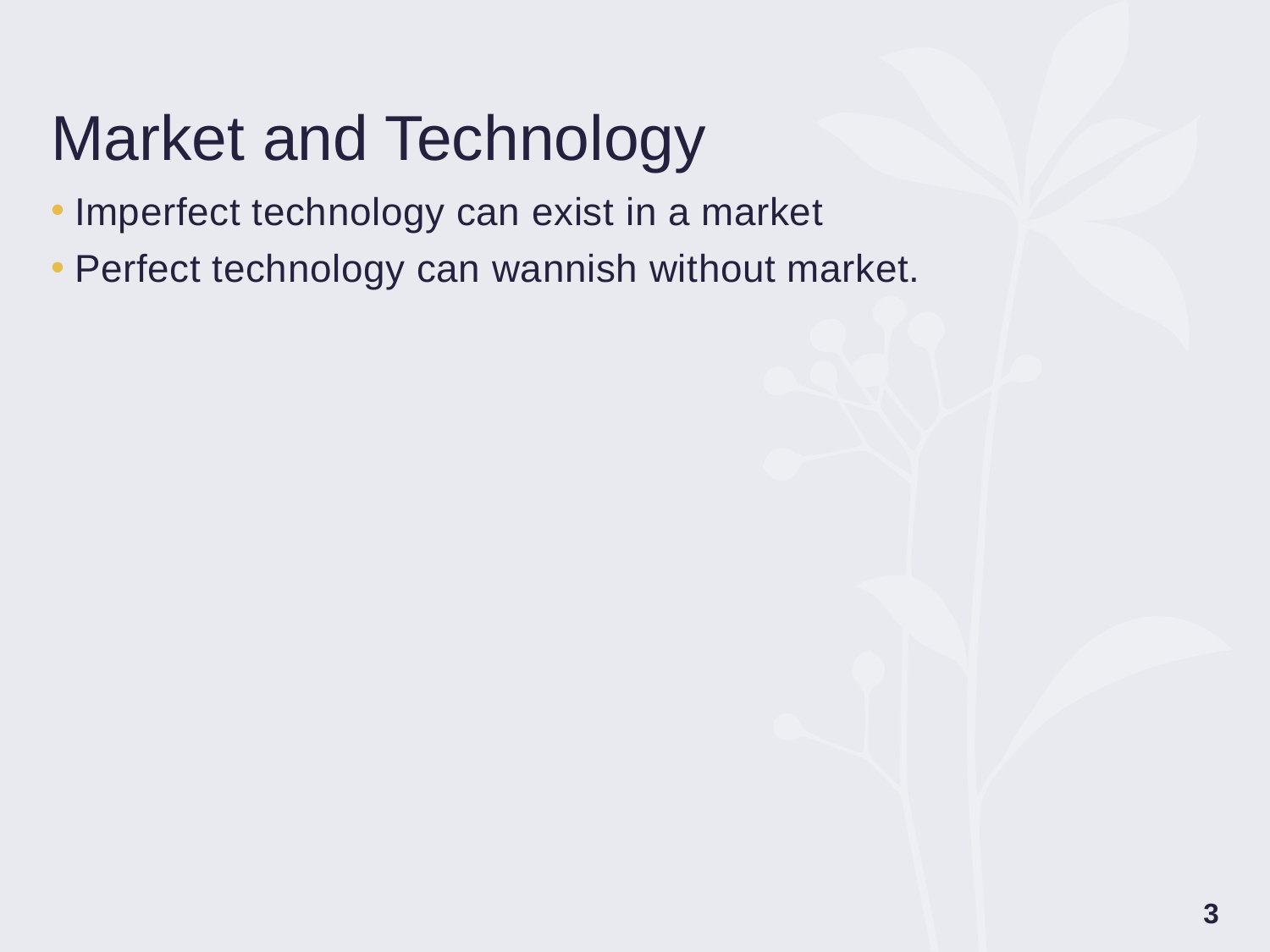

# Market and Technology
Imperfect technology can exist in a market
Perfect technology can wannish without market.

3